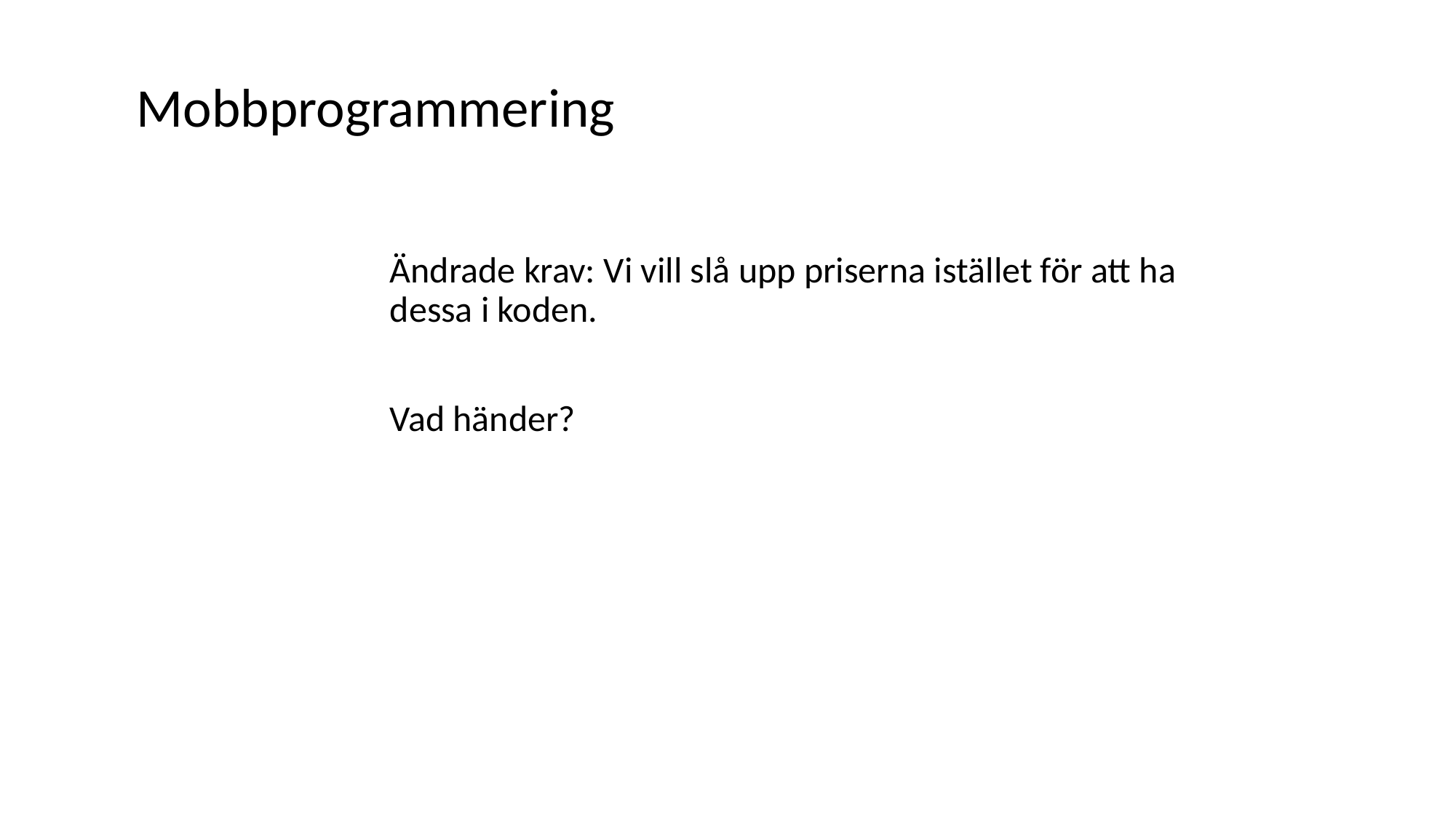

# Mobbprogrammering
Ändrade krav: Vi vill slå upp priserna istället för att ha dessa i koden.

Vad händer?